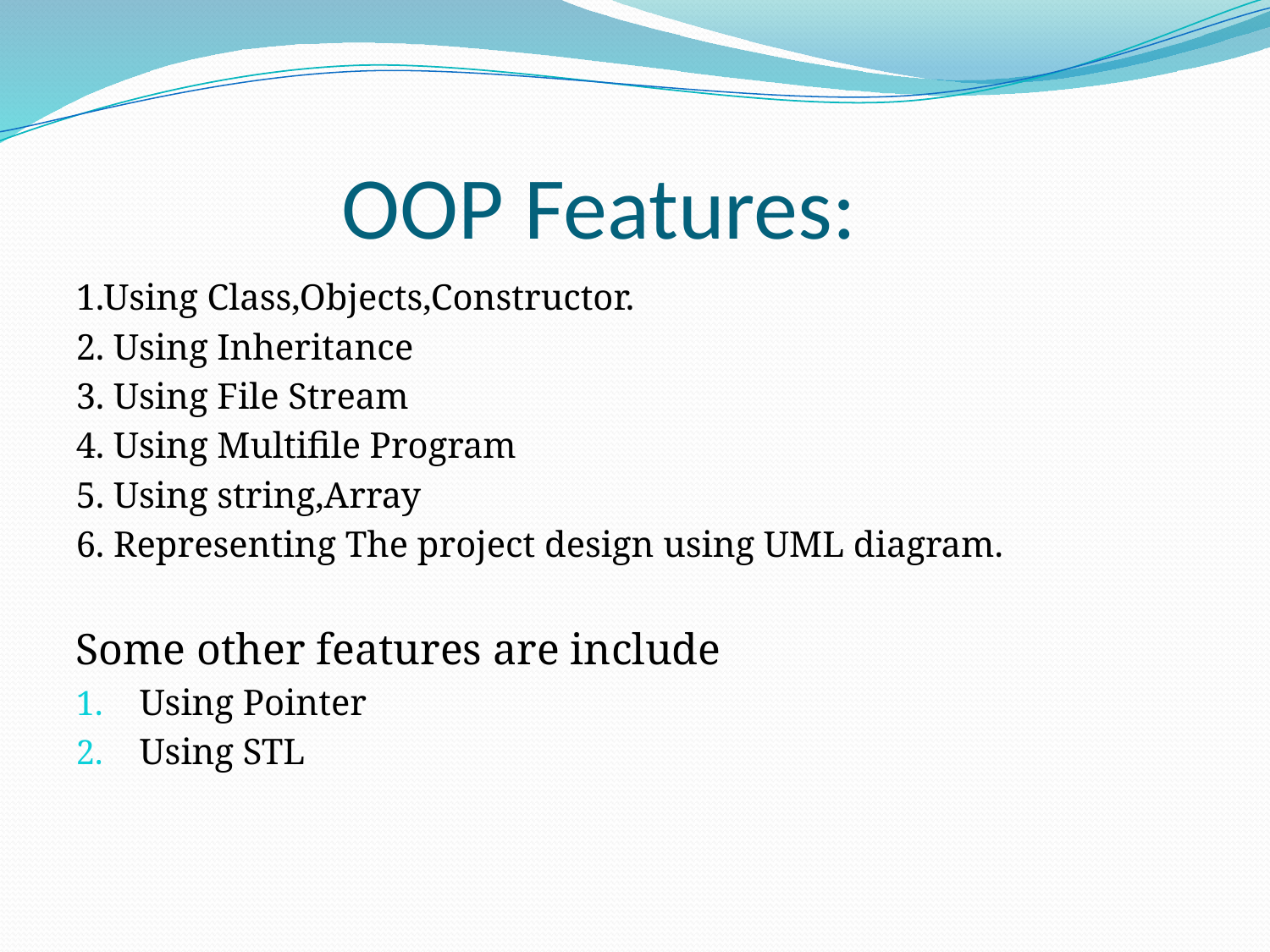

# OOP Features:
1.Using Class,Objects,Constructor.
2. Using Inheritance
3. Using File Stream
4. Using Multifile Program
5. Using string,Array
6. Representing The project design using UML diagram.

Some other features are include
Using Pointer
Using STL